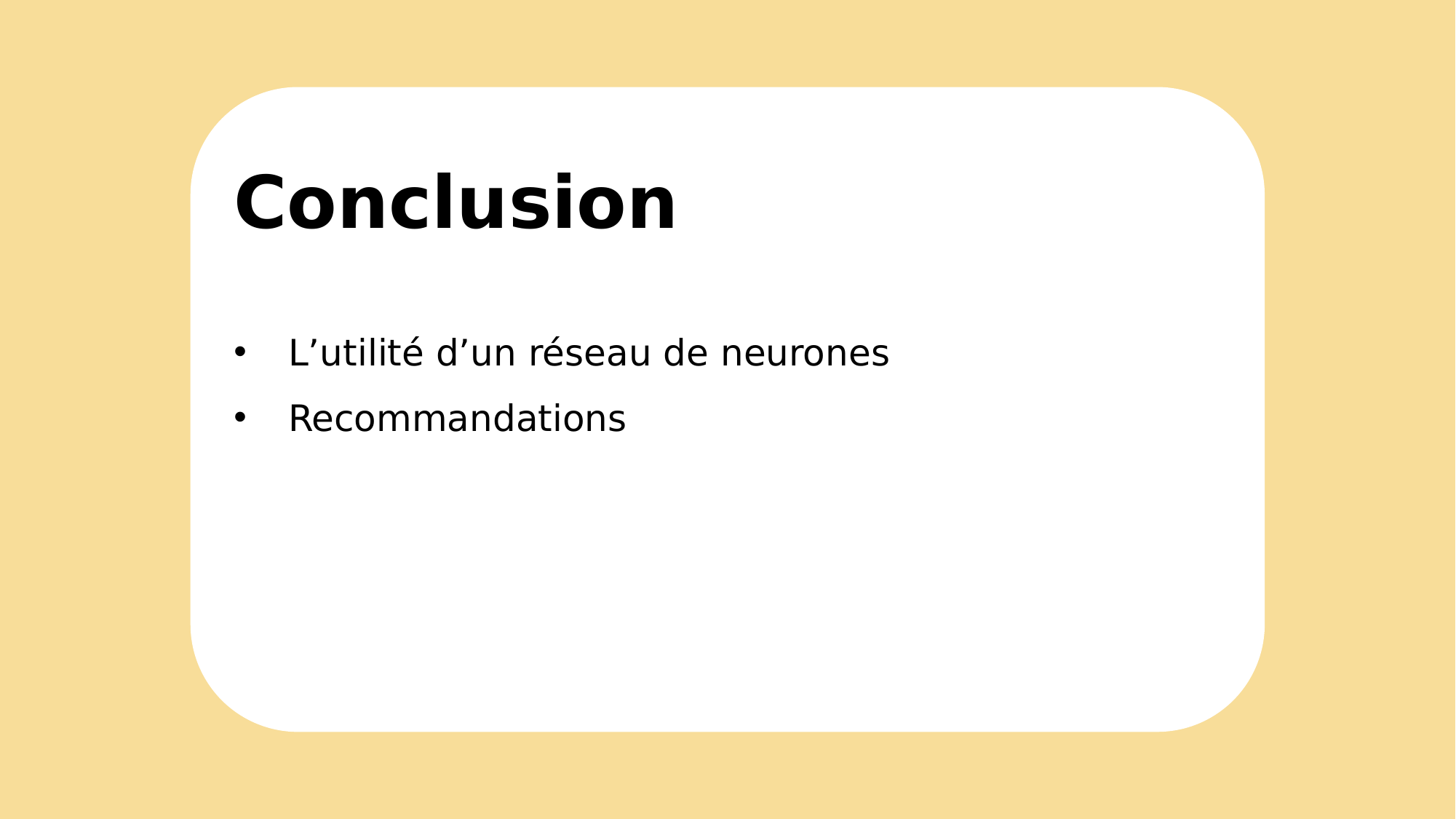

Conclusion
L’utilité d’un réseau de neurones
Recommandations